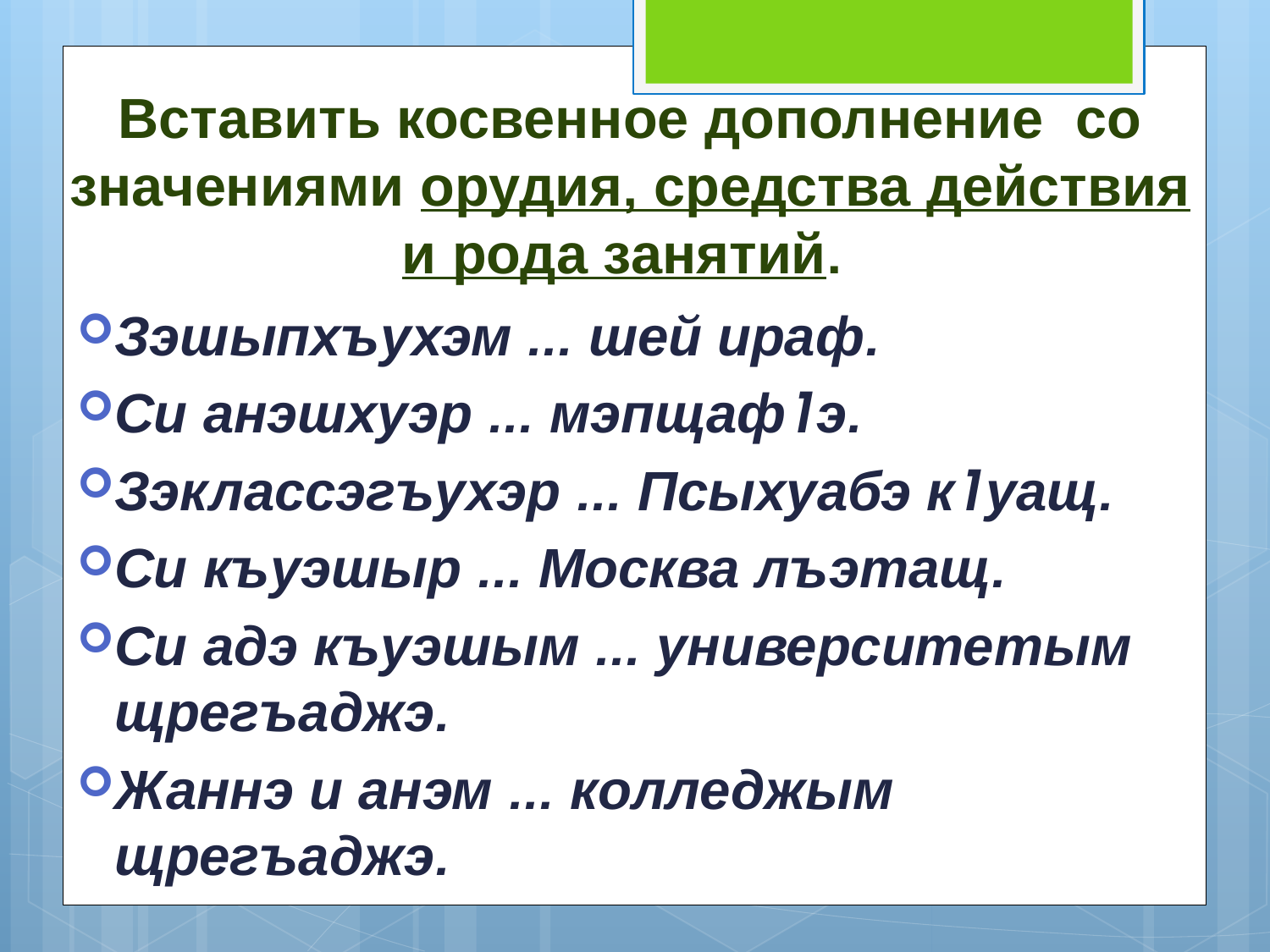

Вставить косвенное дополнение  со значениями орудия, средства действия и рода занятий.
Зэшыпхъухэм ... шей ираф.
Си анэшхуэр ... мэпщаф1э.
Зэклассэгъухэр ... Псыхуабэ к1уащ.
Си къуэшыр ... Москва лъэтащ.
Си адэ къуэшым ... университетым щрегъаджэ.
Жаннэ и анэм ... колледжым щрегъаджэ.